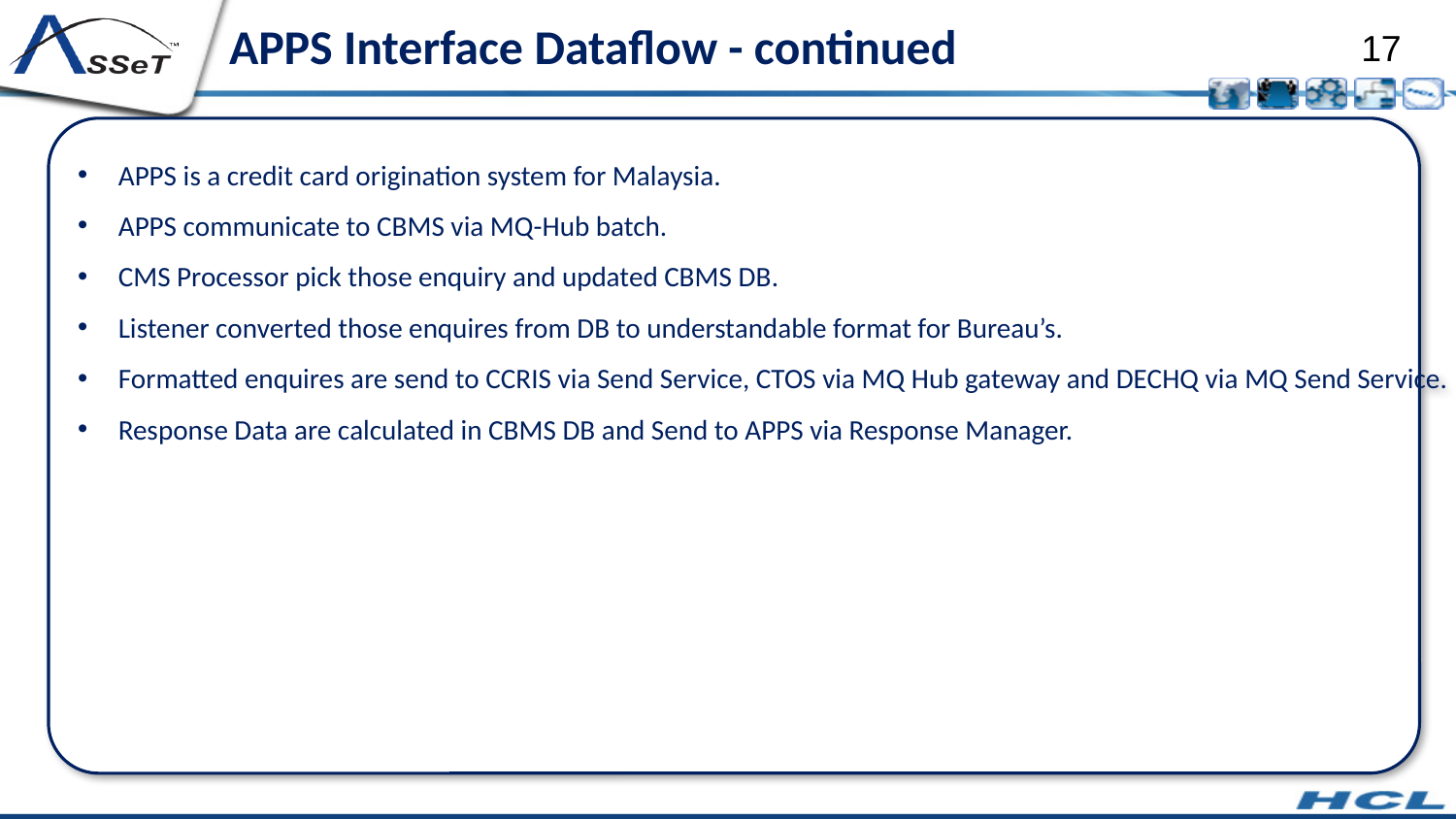

# APPS Interface Dataflow - continued
 APPS is a credit card origination system for Malaysia.
 APPS communicate to CBMS via MQ-Hub batch.
 CMS Processor pick those enquiry and updated CBMS DB.
 Listener converted those enquires from DB to understandable format for Bureau’s.
 Formatted enquires are send to CCRIS via Send Service, CTOS via MQ Hub gateway and DECHQ via MQ Send Service.
 Response Data are calculated in CBMS DB and Send to APPS via Response Manager.